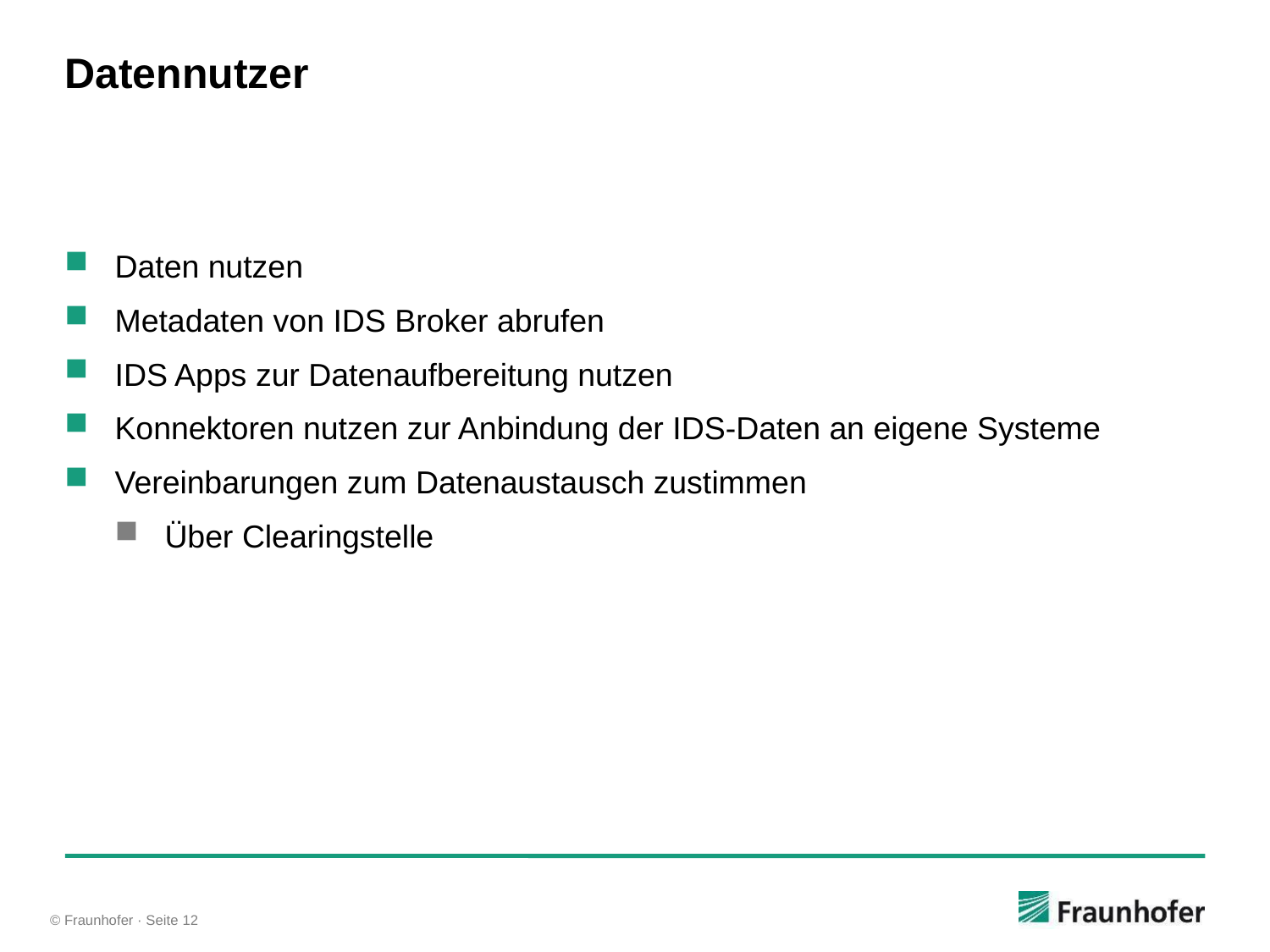

# Datennutzer
Daten nutzen
Metadaten von IDS Broker abrufen
IDS Apps zur Datenaufbereitung nutzen
Konnektoren nutzen zur Anbindung der IDS-Daten an eigene Systeme
Vereinbarungen zum Datenaustausch zustimmen
Über Clearingstelle